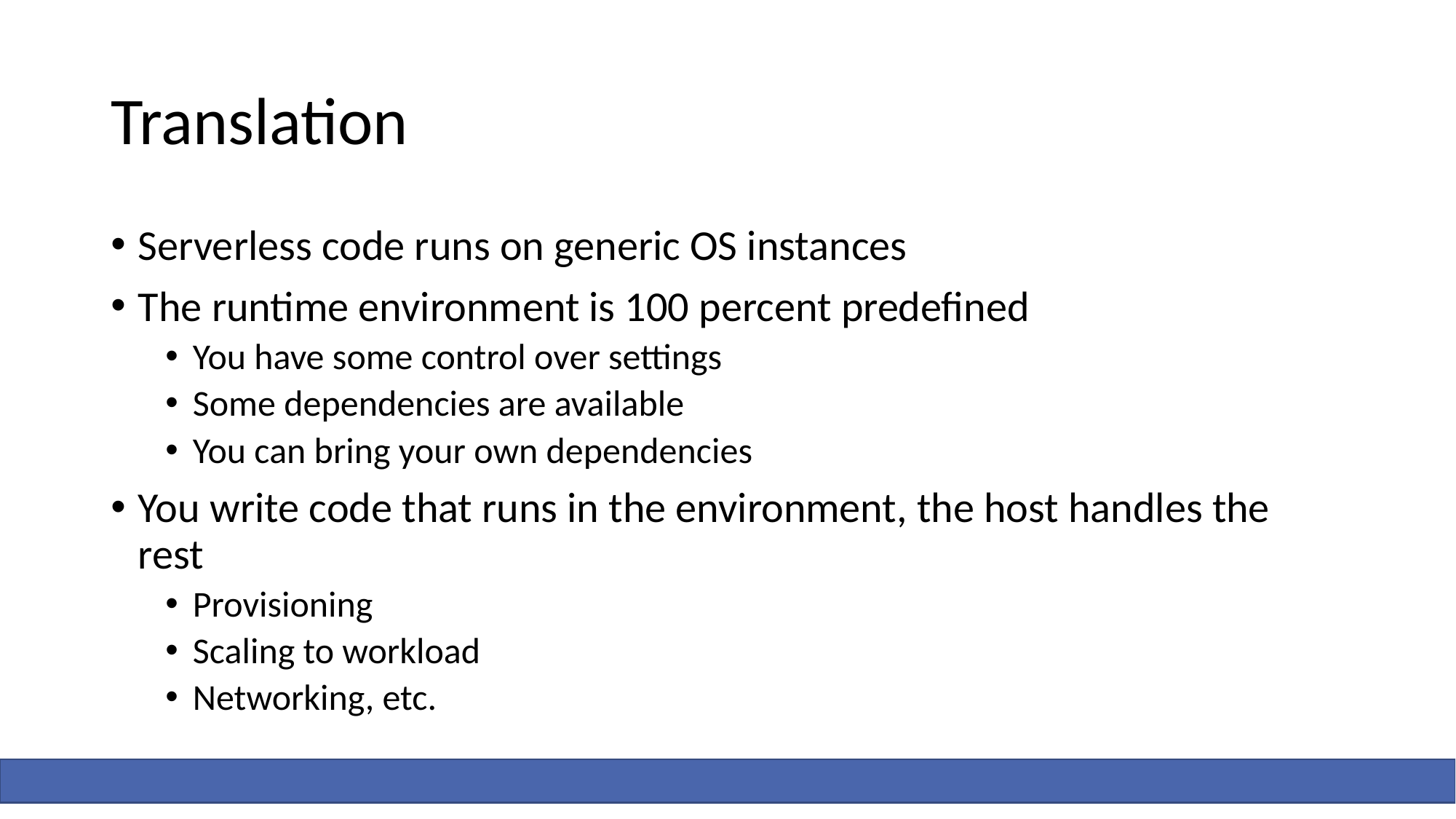

# Translation
Serverless code runs on generic OS instances
The runtime environment is 100 percent predefined
You have some control over settings
Some dependencies are available
You can bring your own dependencies
You write code that runs in the environment, the host handles the rest
Provisioning
Scaling to workload
Networking, etc.